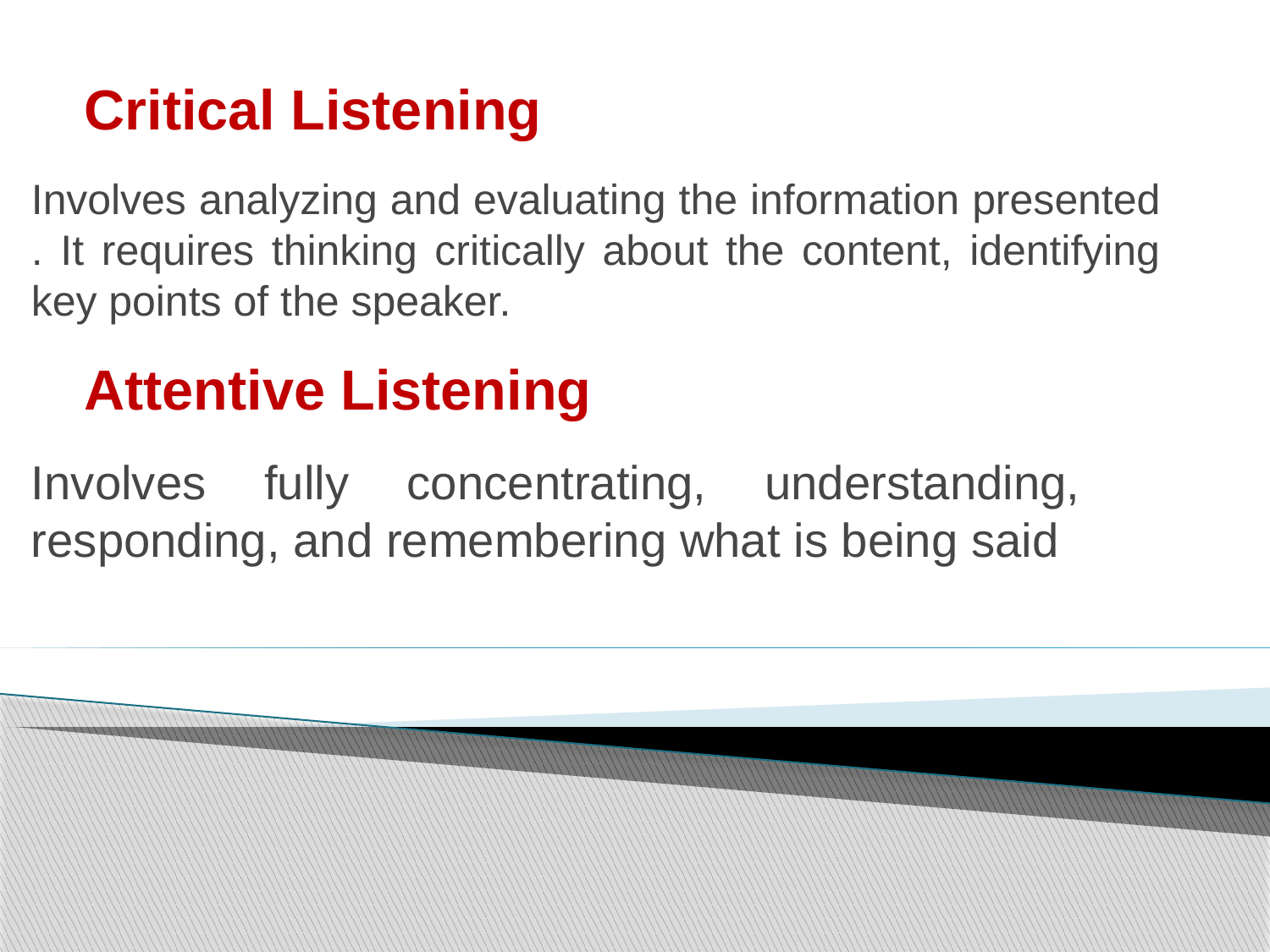

# Critical Listening
Involves analyzing and evaluating the information presented . It requires thinking critically about the content, identifying key points of the speaker.
Attentive Listening
Involves fully concentrating, understanding, responding, and remembering what is being said